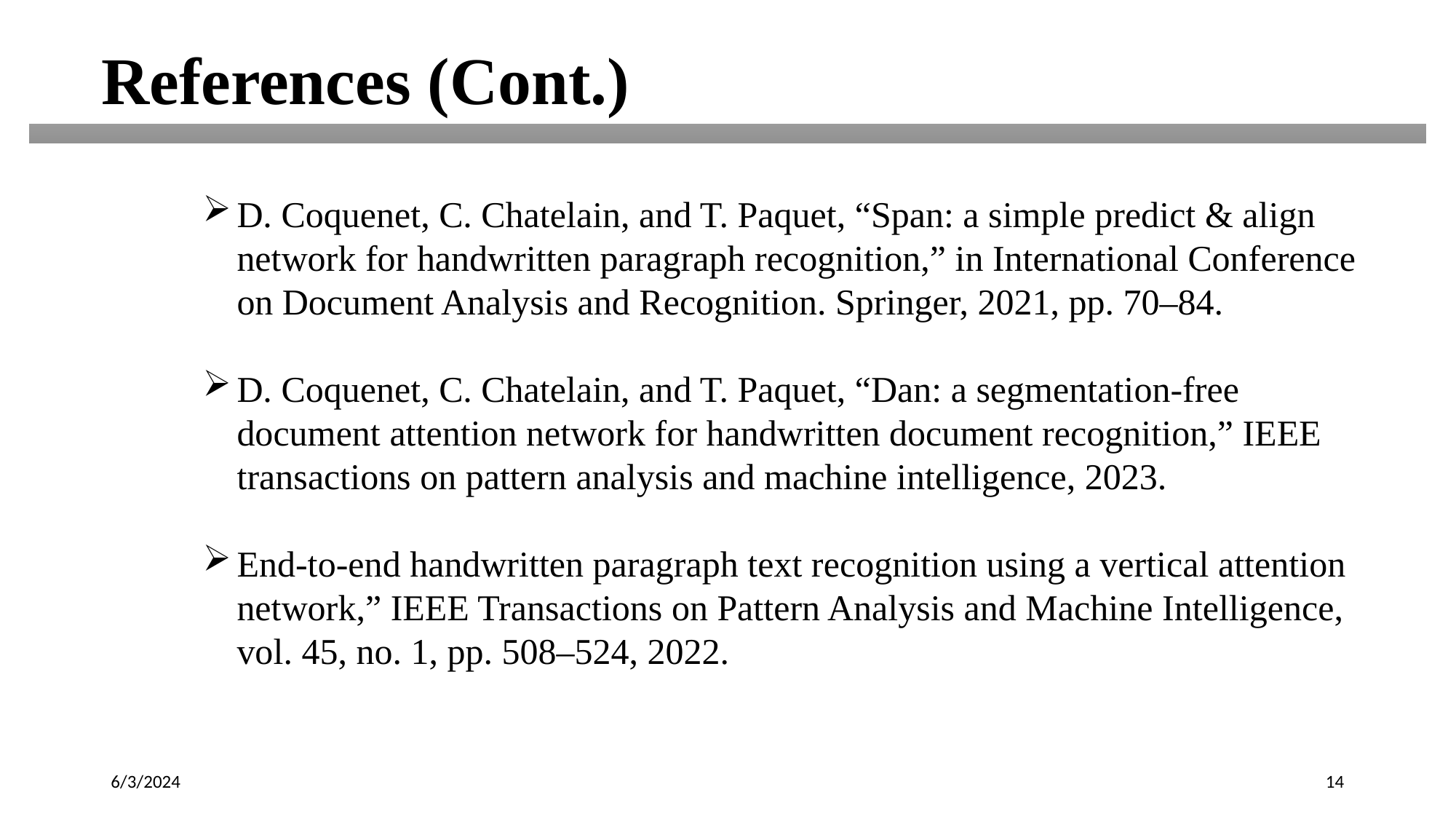

References (Cont.)

D. Coquenet, C. Chatelain, and T. Paquet, “Span: a simple predict & align network for handwritten paragraph recognition,” in International Conference on Document Analysis and Recognition. Springer, 2021, pp. 70–84.

D. Coquenet, C. Chatelain, and T. Paquet, “Dan: a segmentation-free document attention network for handwritten document recognition,” IEEE transactions on pattern analysis and machine intelligence, 2023.

End-to-end handwritten paragraph text recognition using a vertical attention network,” IEEE Transactions on Pattern Analysis and Machine Intelligence, vol. 45, no. 1, pp. 508–524, 2022.
6/3/2024
14